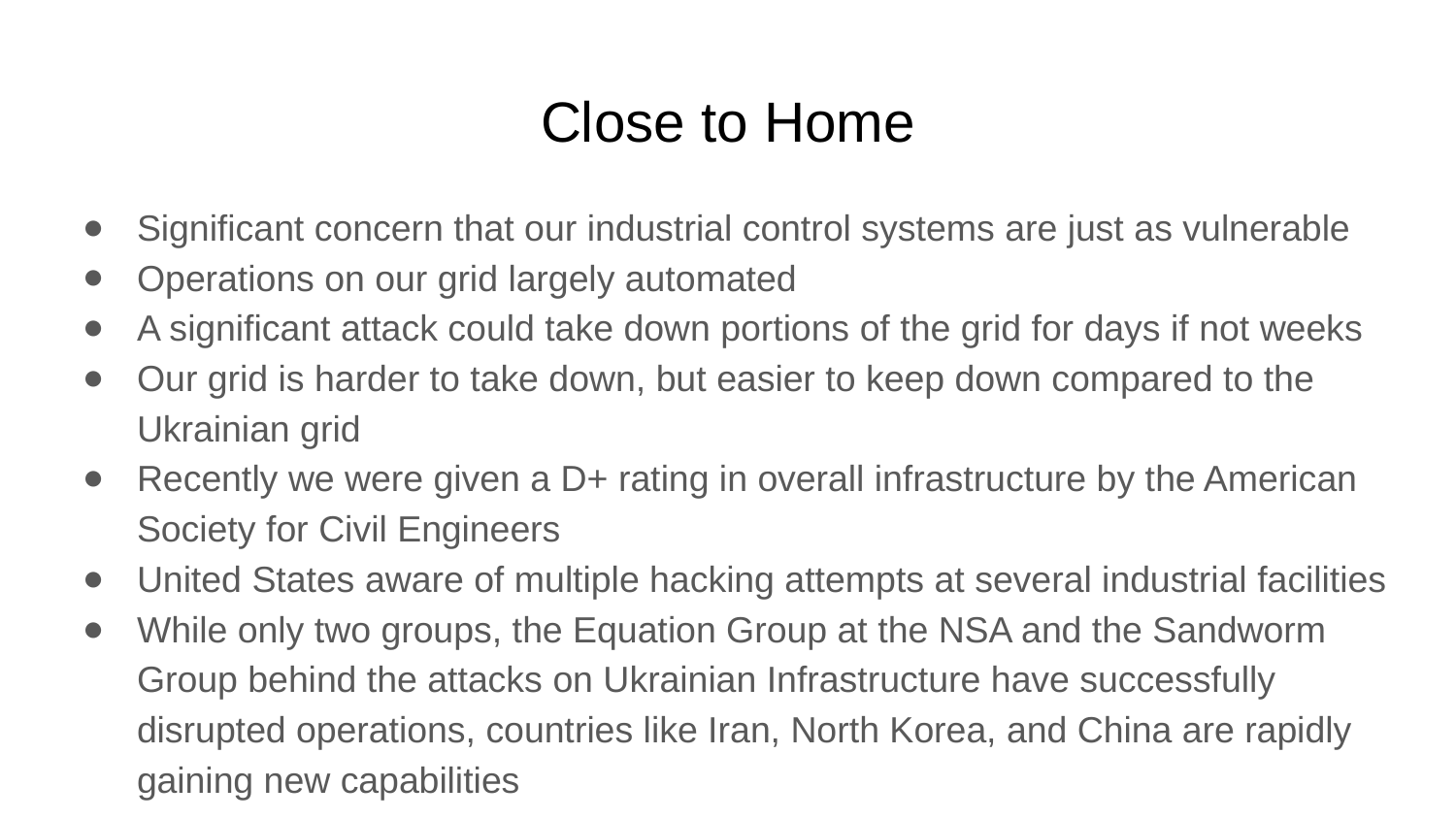

# Close to Home
Significant concern that our industrial control systems are just as vulnerable
Operations on our grid largely automated
A significant attack could take down portions of the grid for days if not weeks
Our grid is harder to take down, but easier to keep down compared to the Ukrainian grid
Recently we were given a D+ rating in overall infrastructure by the American Society for Civil Engineers
United States aware of multiple hacking attempts at several industrial facilities
While only two groups, the Equation Group at the NSA and the Sandworm Group behind the attacks on Ukrainian Infrastructure have successfully disrupted operations, countries like Iran, North Korea, and China are rapidly gaining new capabilities